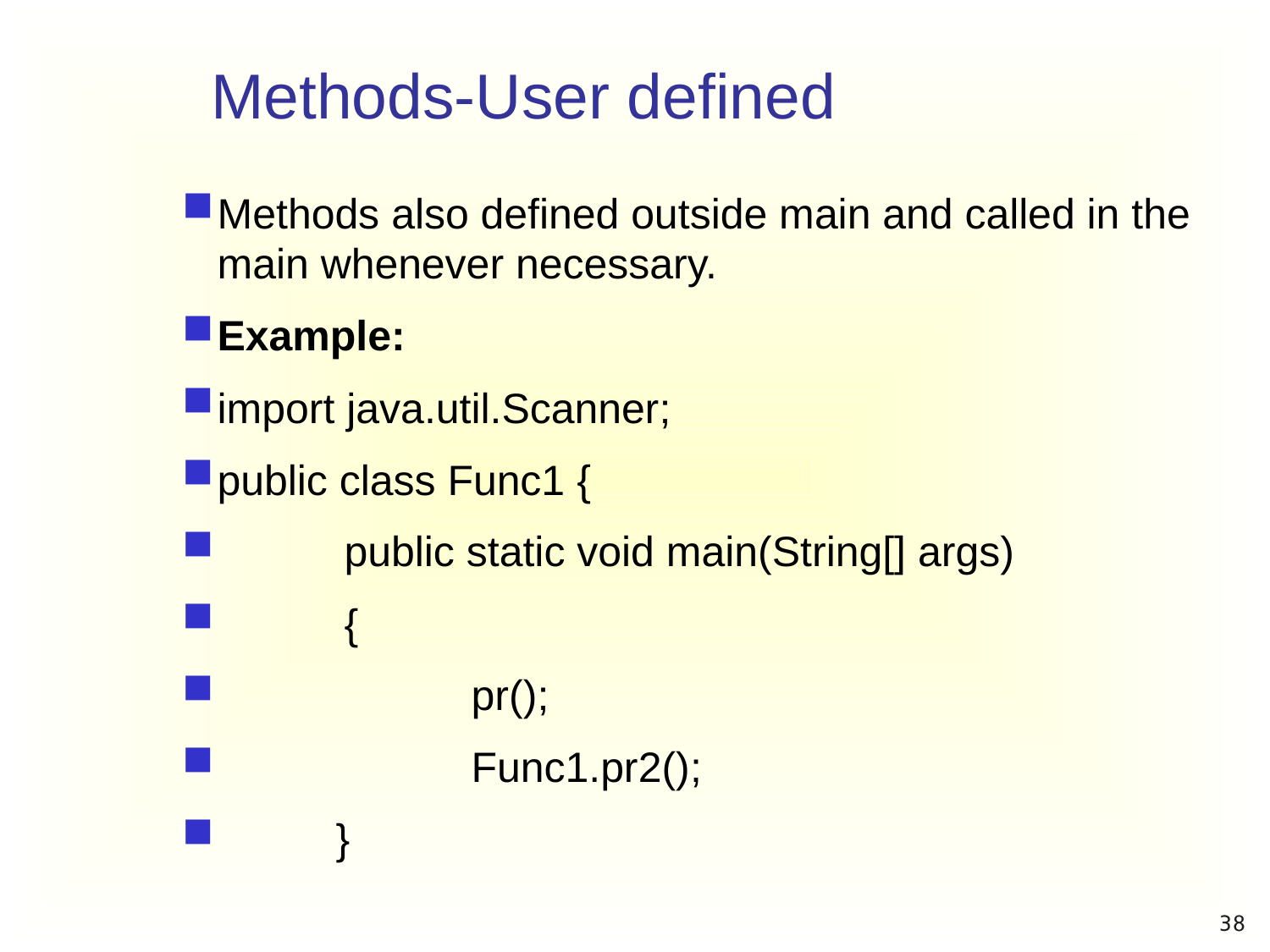

# Methods-User defined
Methods also defined outside main and called in the main whenever necessary.
Example:
import java.util.Scanner;
public class Func1 {
	public static void main(String[] args)
	{
		pr();
		Func1.pr2();
          }
38